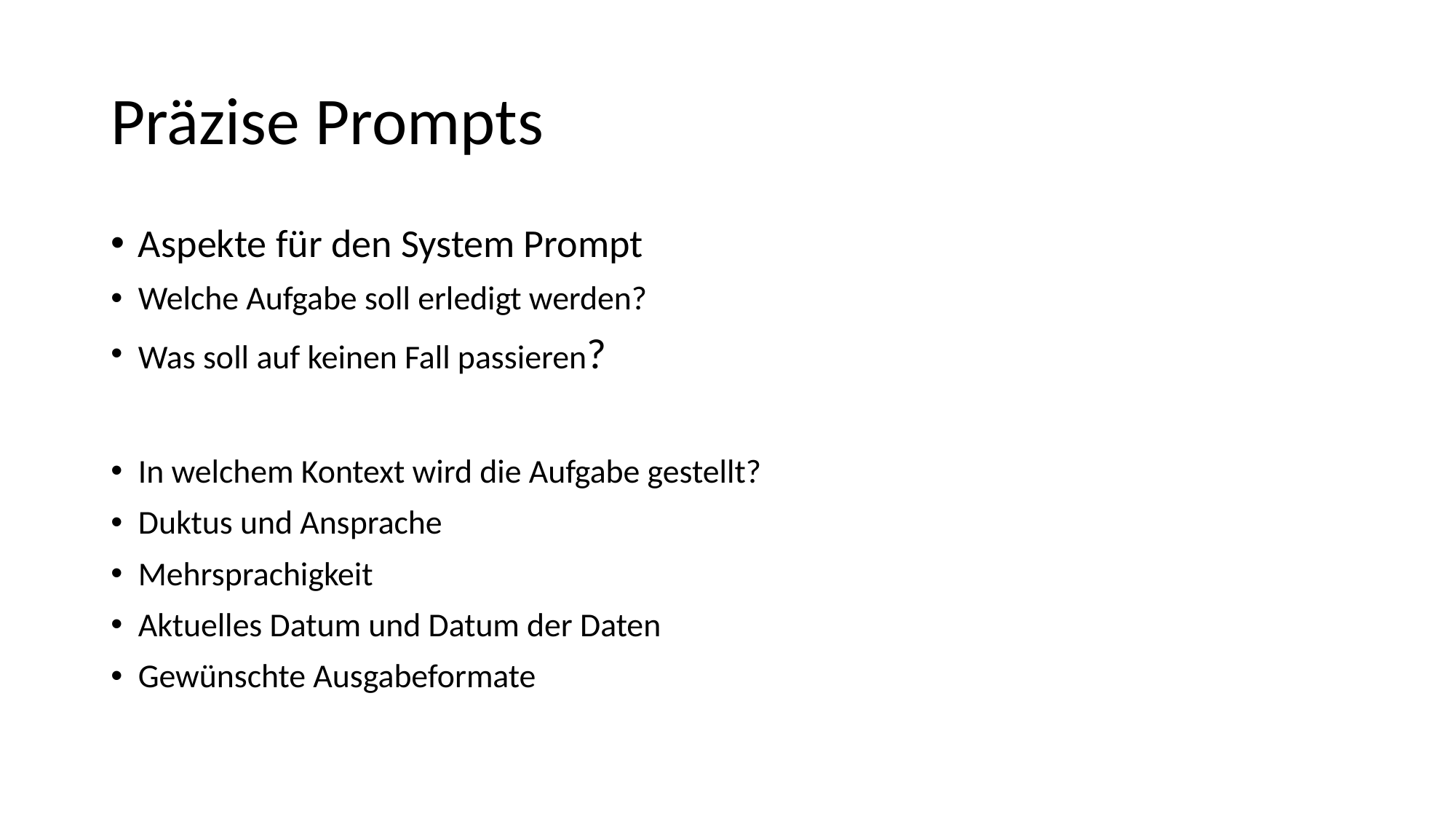

# Präzise Prompts
Aspekte für den System Prompt
Welche Aufgabe soll erledigt werden?
Was soll auf keinen Fall passieren?

In welchem Kontext wird die Aufgabe gestellt?
Duktus und Ansprache
Mehrsprachigkeit
Aktuelles Datum und Datum der Daten
Gewünschte Ausgabeformate